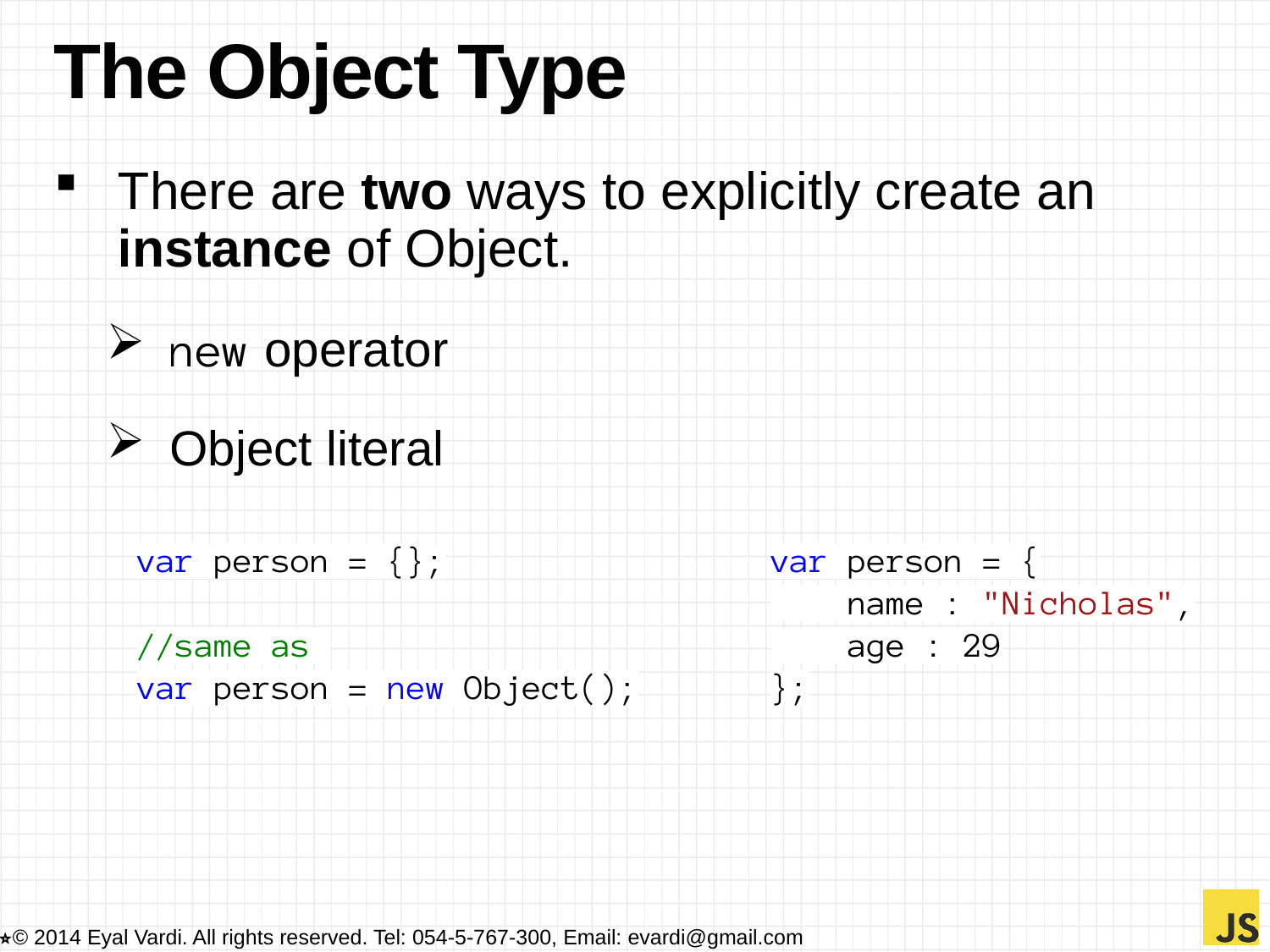

# The Object Type
There are two ways to explicitly create an instance of Object.
new operator
Object literal
var person = {};
//same as
var person = new Object();
var person = {
    name : "Nicholas",
    age : 29
};